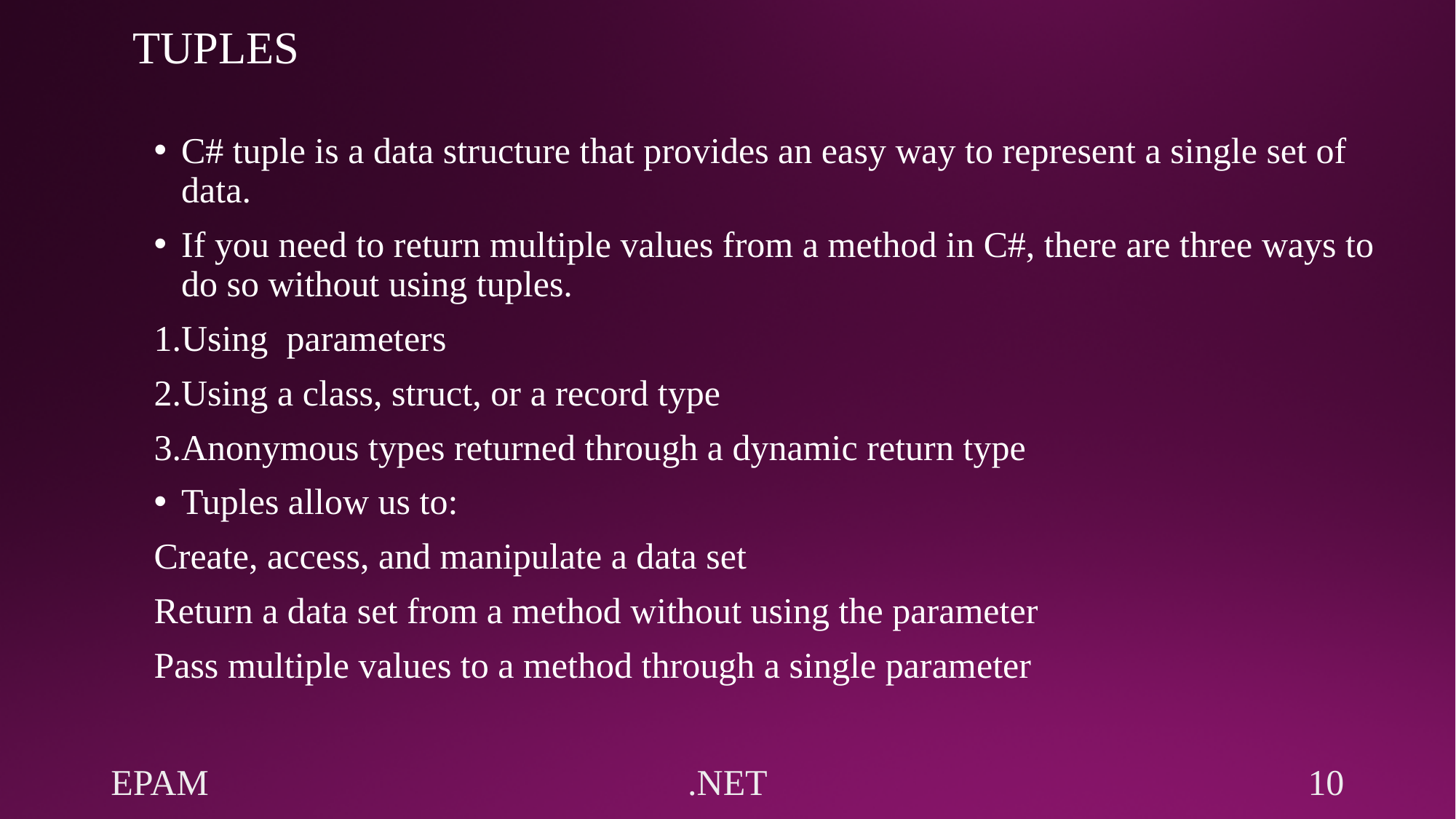

# TUPLES
C# tuple is a data structure that provides an easy way to represent a single set of data.
If you need to return multiple values from a method in C#, there are three ways to do so without using tuples.
Using  parameters
Using a class, struct, or a record type
Anonymous types returned through a dynamic return type
Tuples allow us to:
Create, access, and manipulate a data set
Return a data set from a method without using the parameter
Pass multiple values to a method through a single parameter

EPAM
.NET
10